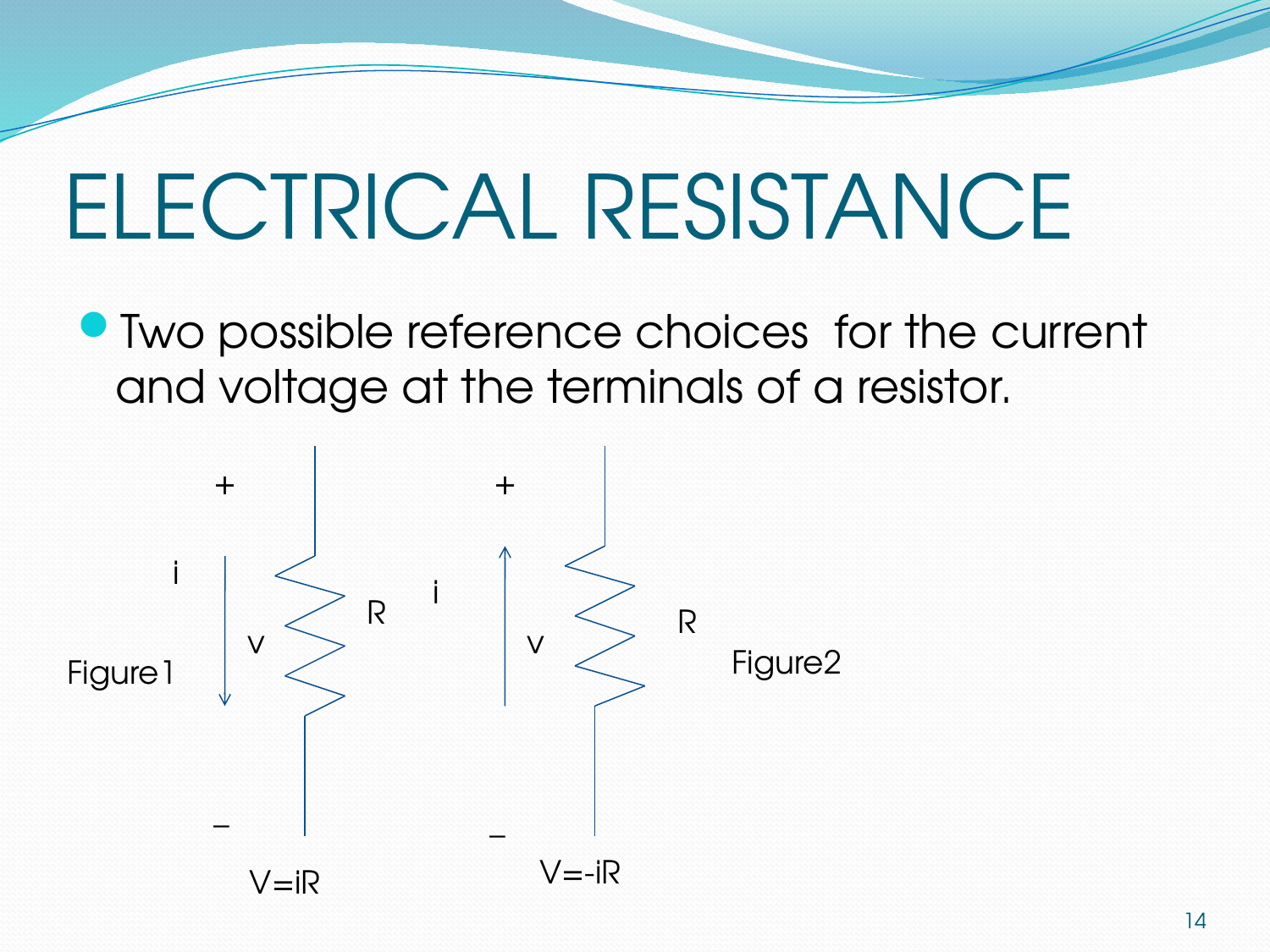

# ELECTRICAL RESISTANCE
Two possible reference choices  for the current and voltage at the terminals of a resistor.
   +
   +
    i
    i
R
R
v
v
     Figure2
Figure1
   _
       _
       V=-iR
       V=iR
14